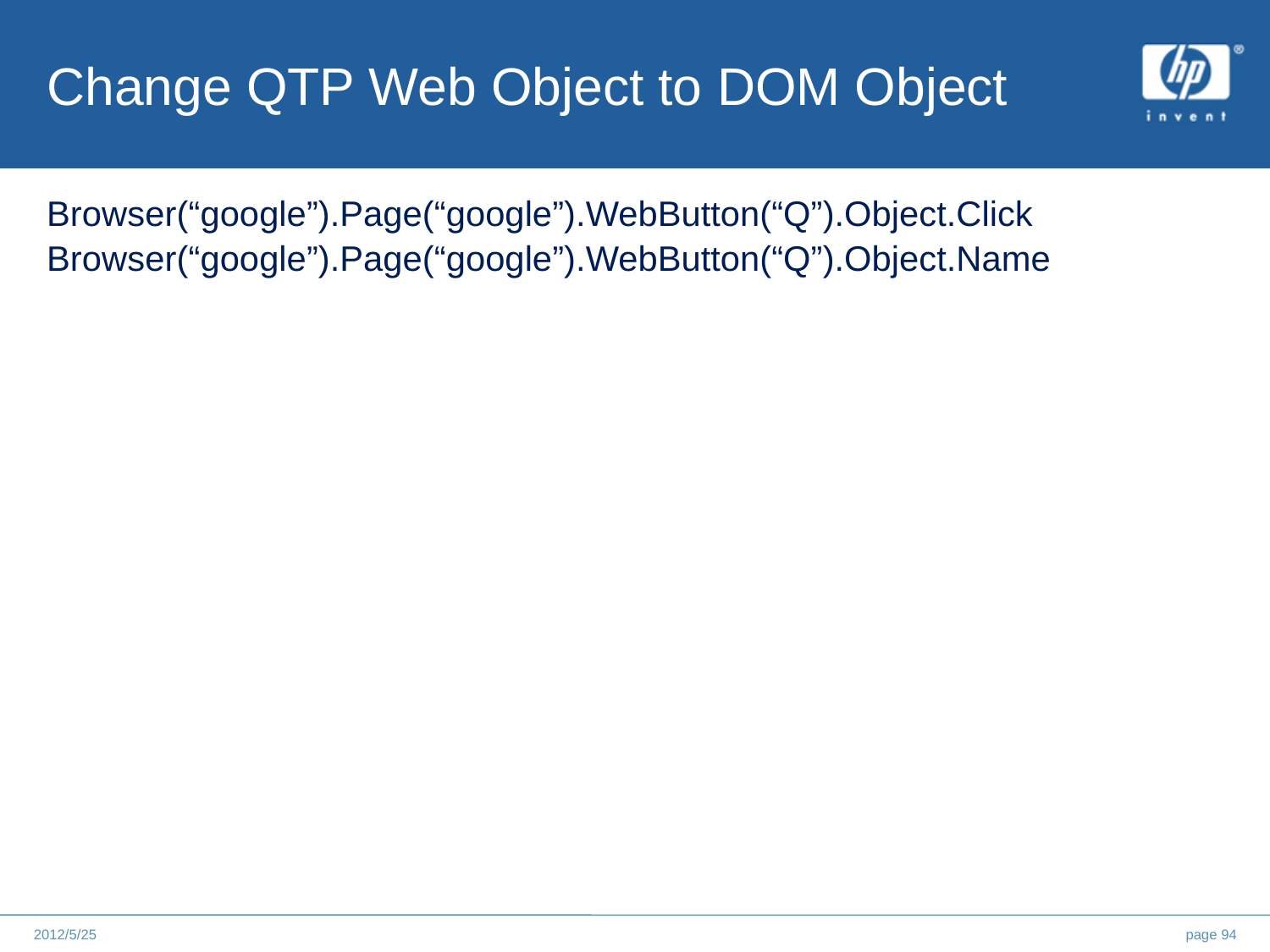

# Change QTP Web Object to DOM Object
Browser(“google”).Page(“google”).WebButton(“Q”).Object.Click
Browser(“google”).Page(“google”).WebButton(“Q”).Object.Name

******
2012/5/25
page 94